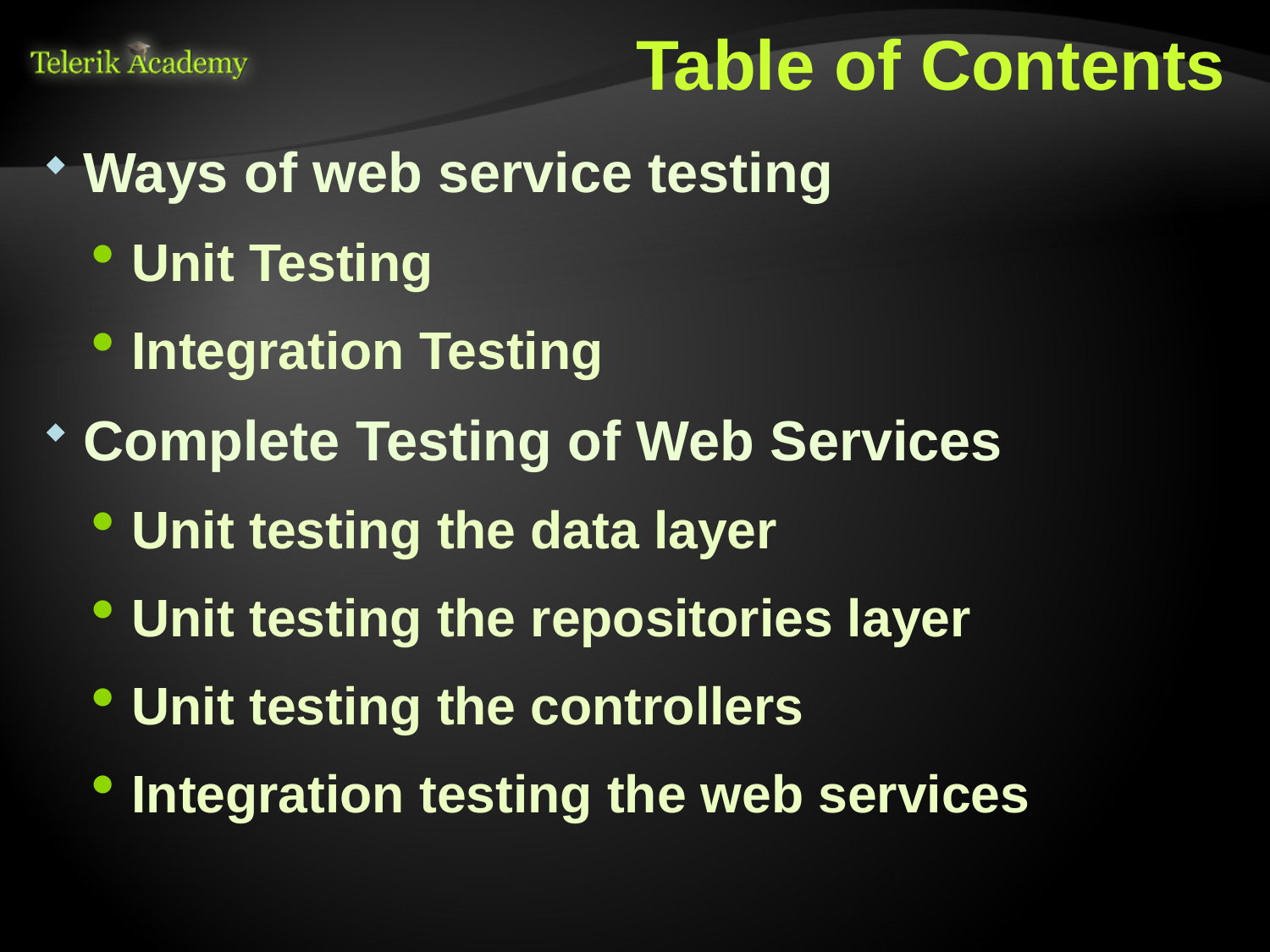

# Table of Contents
Ways of web service testing
Unit Testing
Integration Testing
Complete Testing of Web Services
Unit testing the data layer
Unit testing the repositories layer
Unit testing the controllers
Integration testing the web services